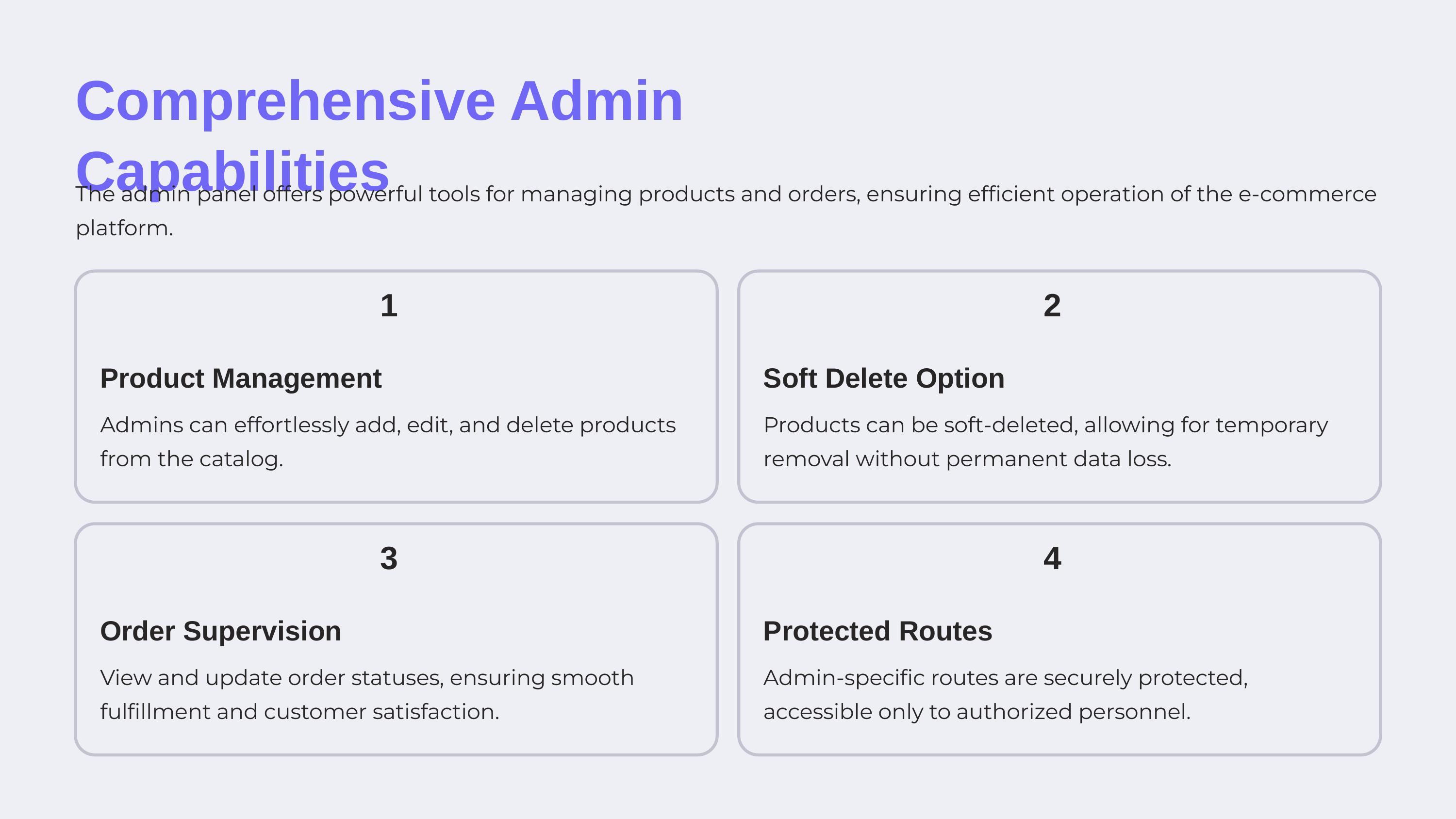

Comprehensive Admin Capabilities
The admin panel offers powerful tools for managing products and orders, ensuring efficient operation of the e-commerce platform.

1
2
Product Management
Soft Delete Option
Admins can effortlessly add, edit, and delete products from the catalog.
Products can be soft-deleted, allowing for temporary removal without permanent data loss.

3
4
Order Supervision
Protected Routes
View and update order statuses, ensuring smooth fulfillment and customer satisfaction.
Admin-specific routes are securely protected, accessible only to authorized personnel.